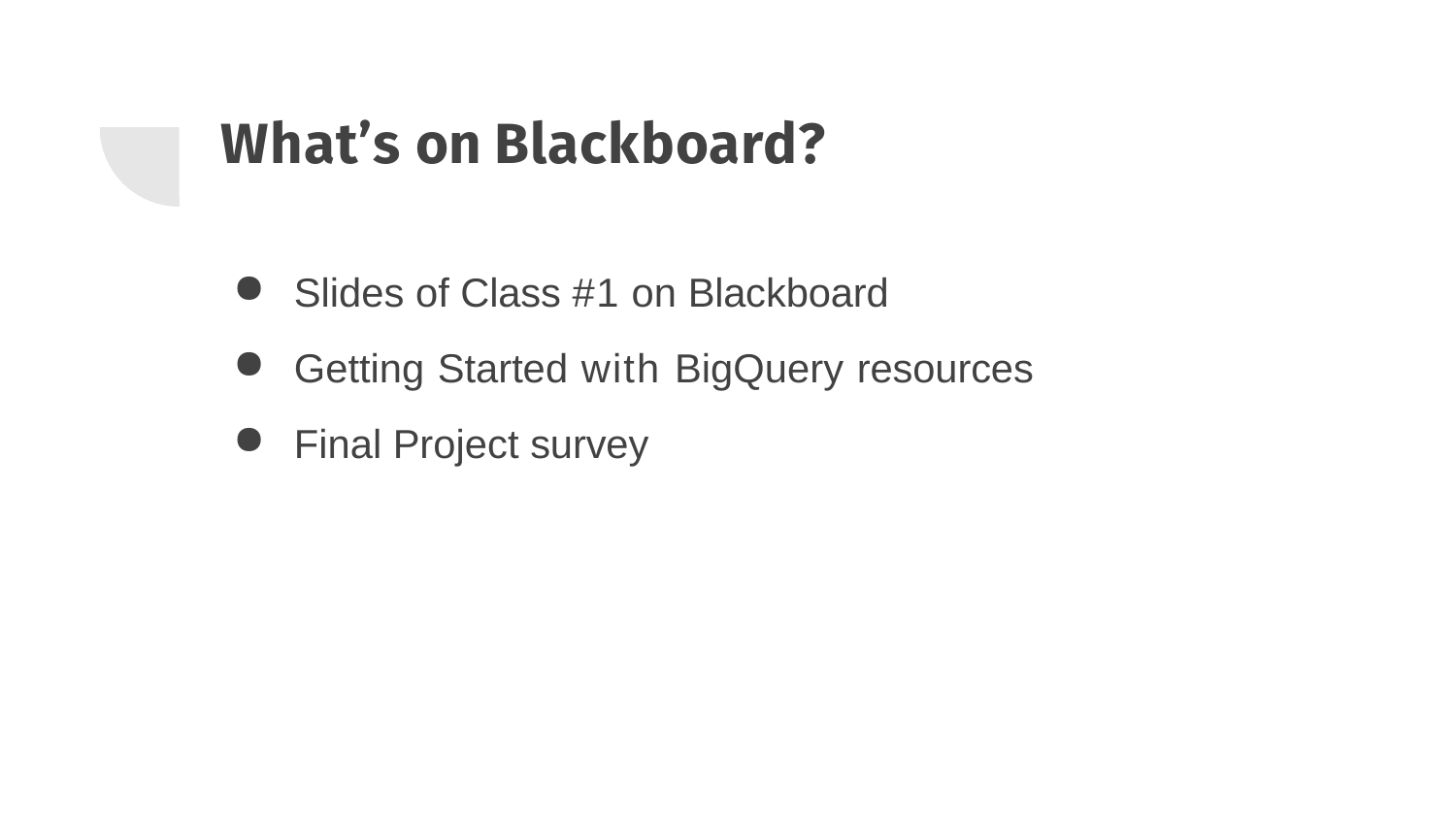

# What’s on Blackboard?
Slides of Class #1 on Blackboard
Getting Started with BigQuery resources
Final Project survey